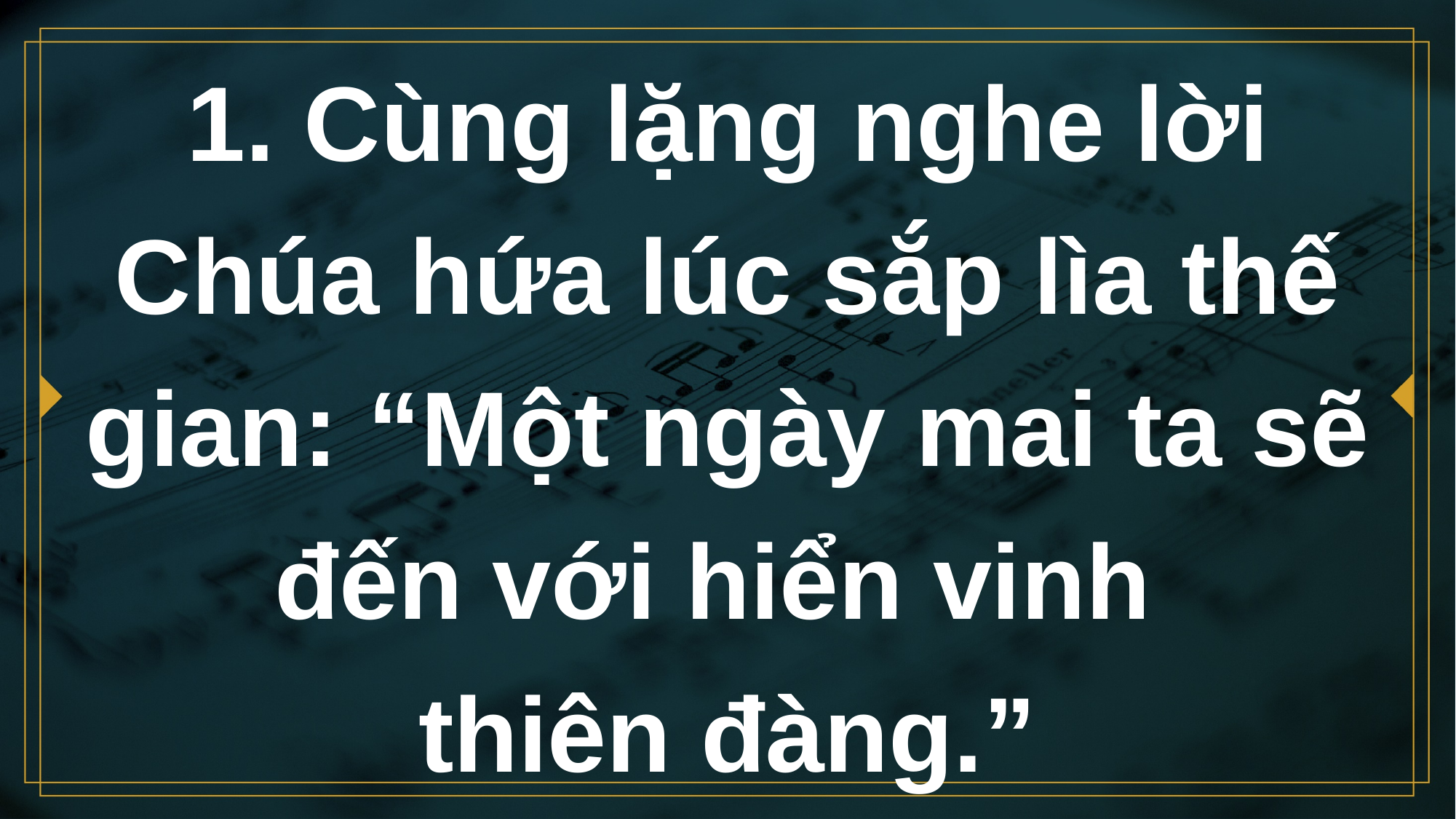

# 1. Cùng lặng nghe lời Chúa hứa lúc sắp lìa thế gian: “Một ngày mai ta sẽ đến với hiển vinh thiên đàng.”